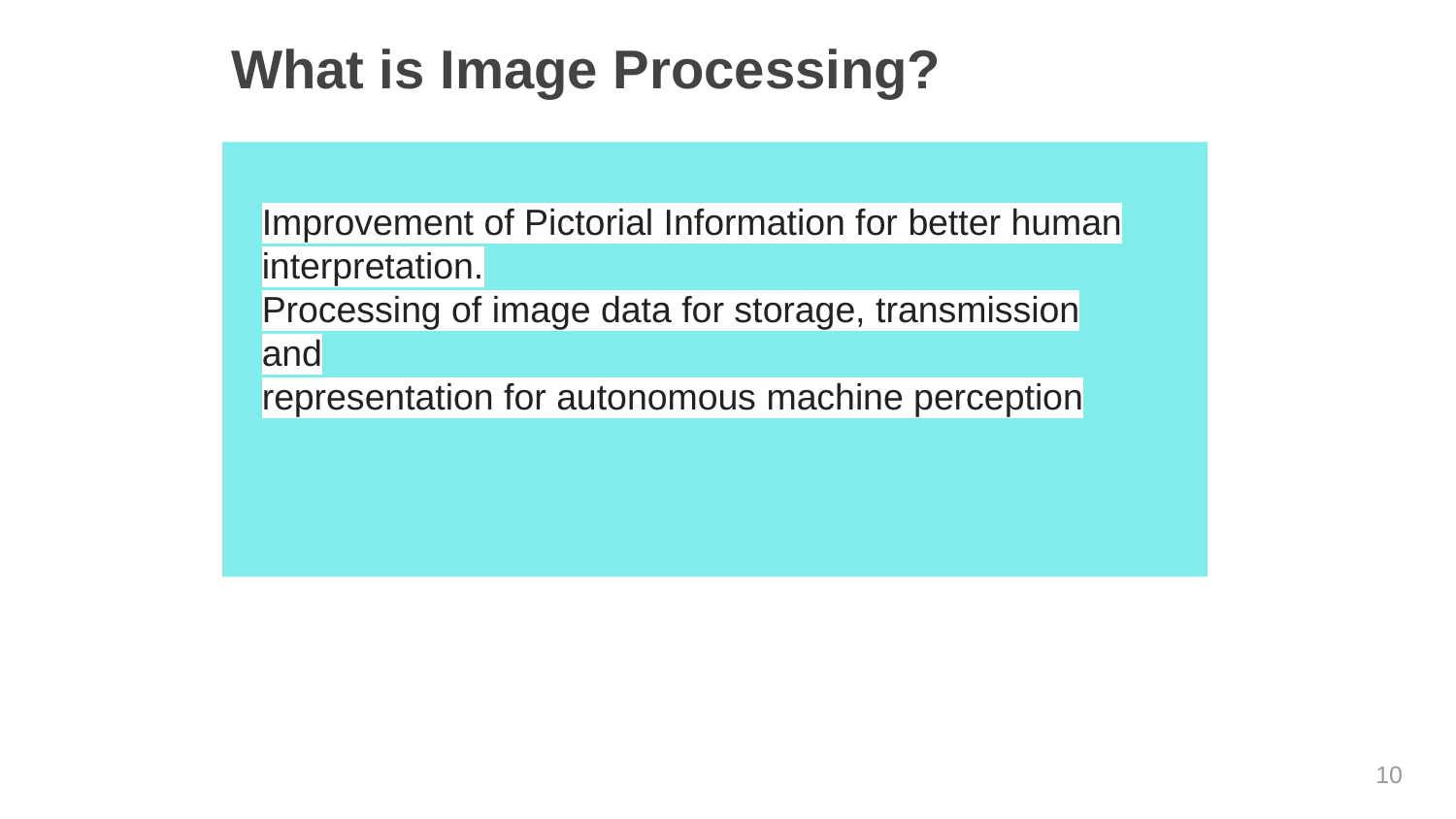

What is Image Processing?
Improvement of Pictorial Information for better human interpretation.
Processing of image data for storage, transmission and
representation for autonomous machine perception

10